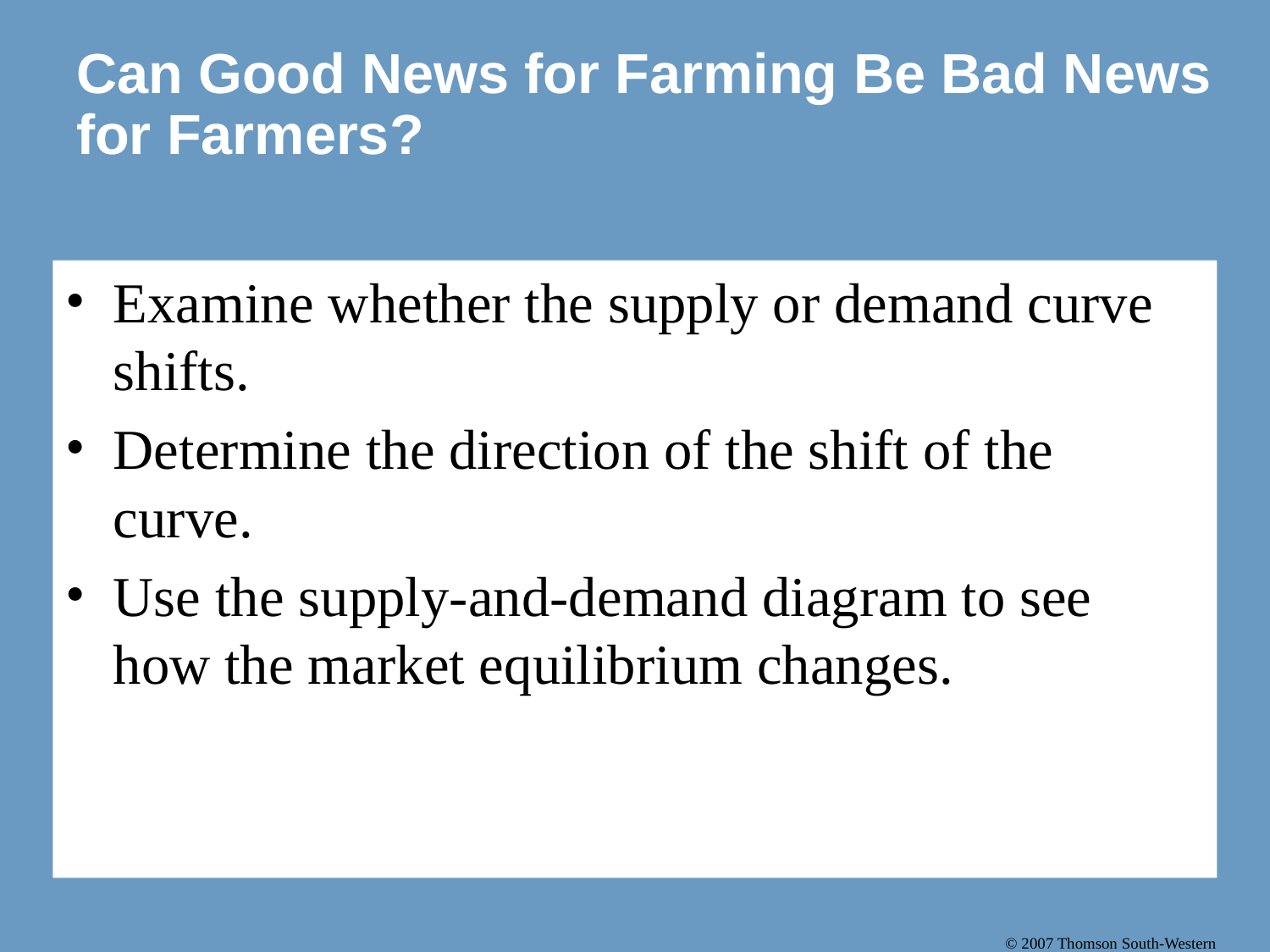

# Can Good News for Farming Be Bad News for Farmers?
Examine whether the supply or demand curve shifts.
Determine the direction of the shift of the curve.
Use the supply-and-demand diagram to see how the market equilibrium changes.